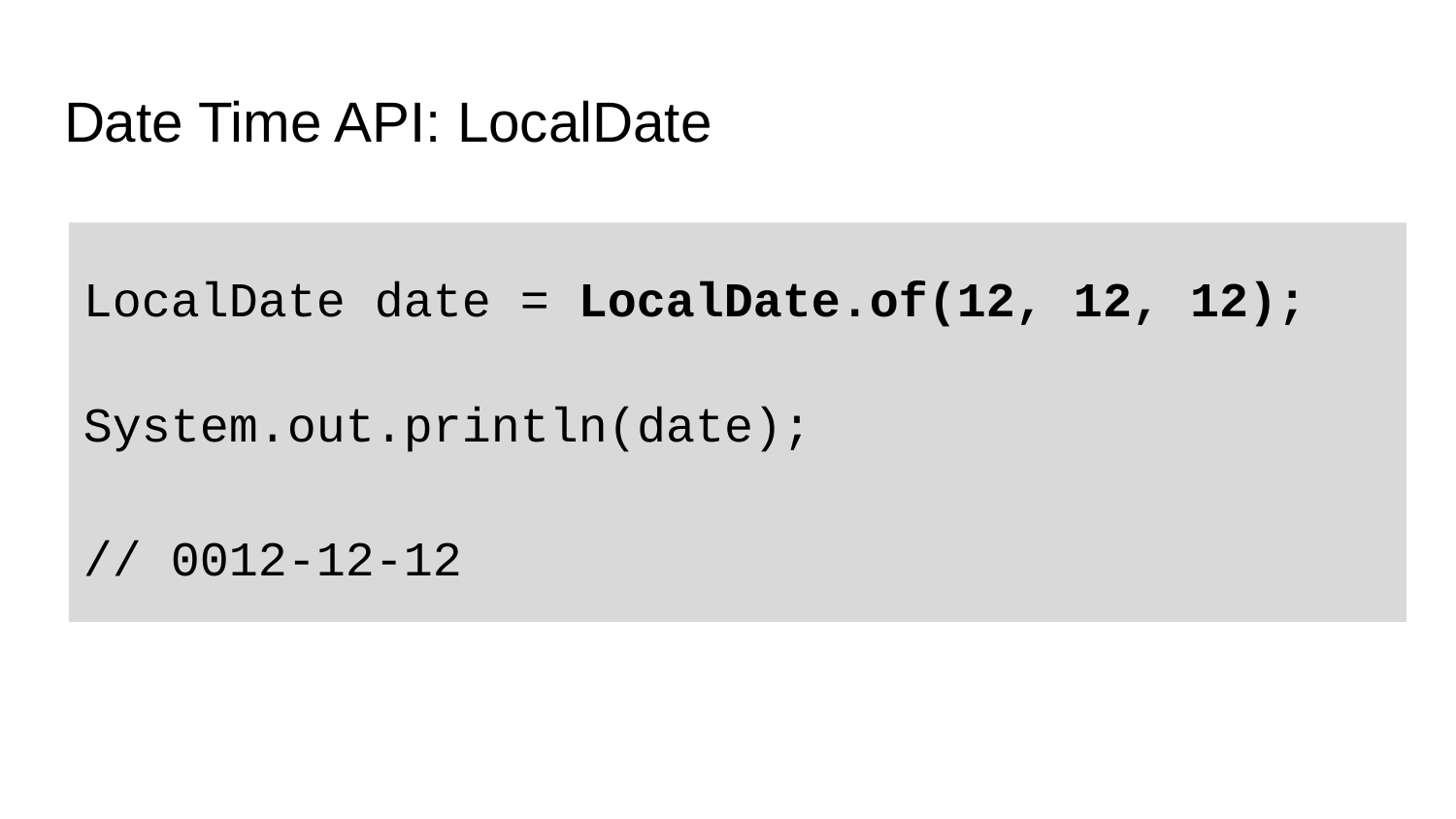

# Date Time API: LocalDate
LocalDate date = LocalDate.of(12, 12, 12);
System.out.println(date);

// 0012-12-12